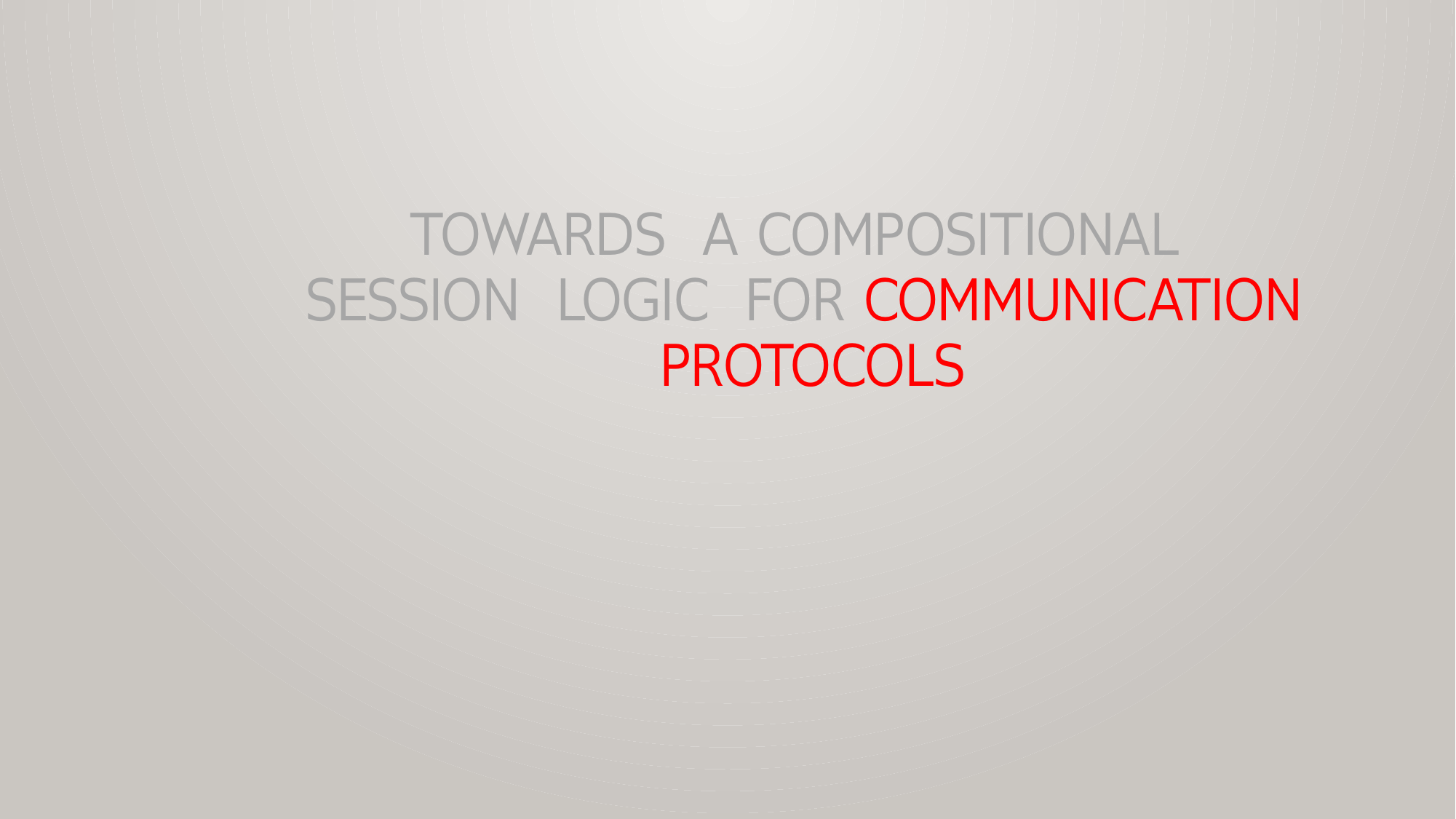

# Towards  a COMPOSITIONAL  Session  Logic  for Communication  Protocols